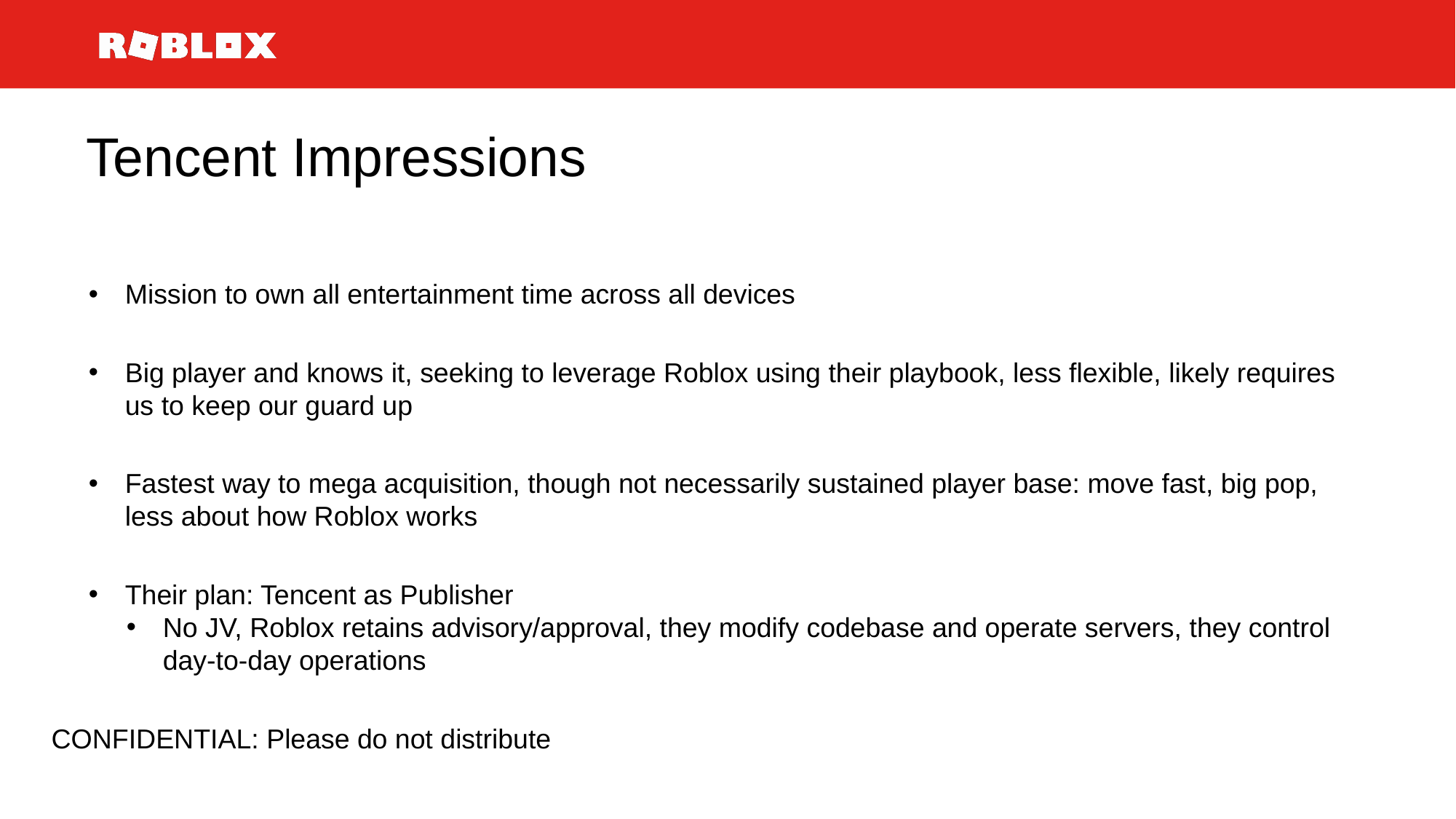

# Tencent Impressions
Mission to own all entertainment time across all devices
Big player and knows it, seeking to leverage Roblox using their playbook, less flexible, likely requires us to keep our guard up
Fastest way to mega acquisition, though not necessarily sustained player base: move fast, big pop, less about how Roblox works
Their plan: Tencent as Publisher
No JV, Roblox retains advisory/approval, they modify codebase and operate servers, they control day-to-day operations
CONFIDENTIAL: Please do not distribute